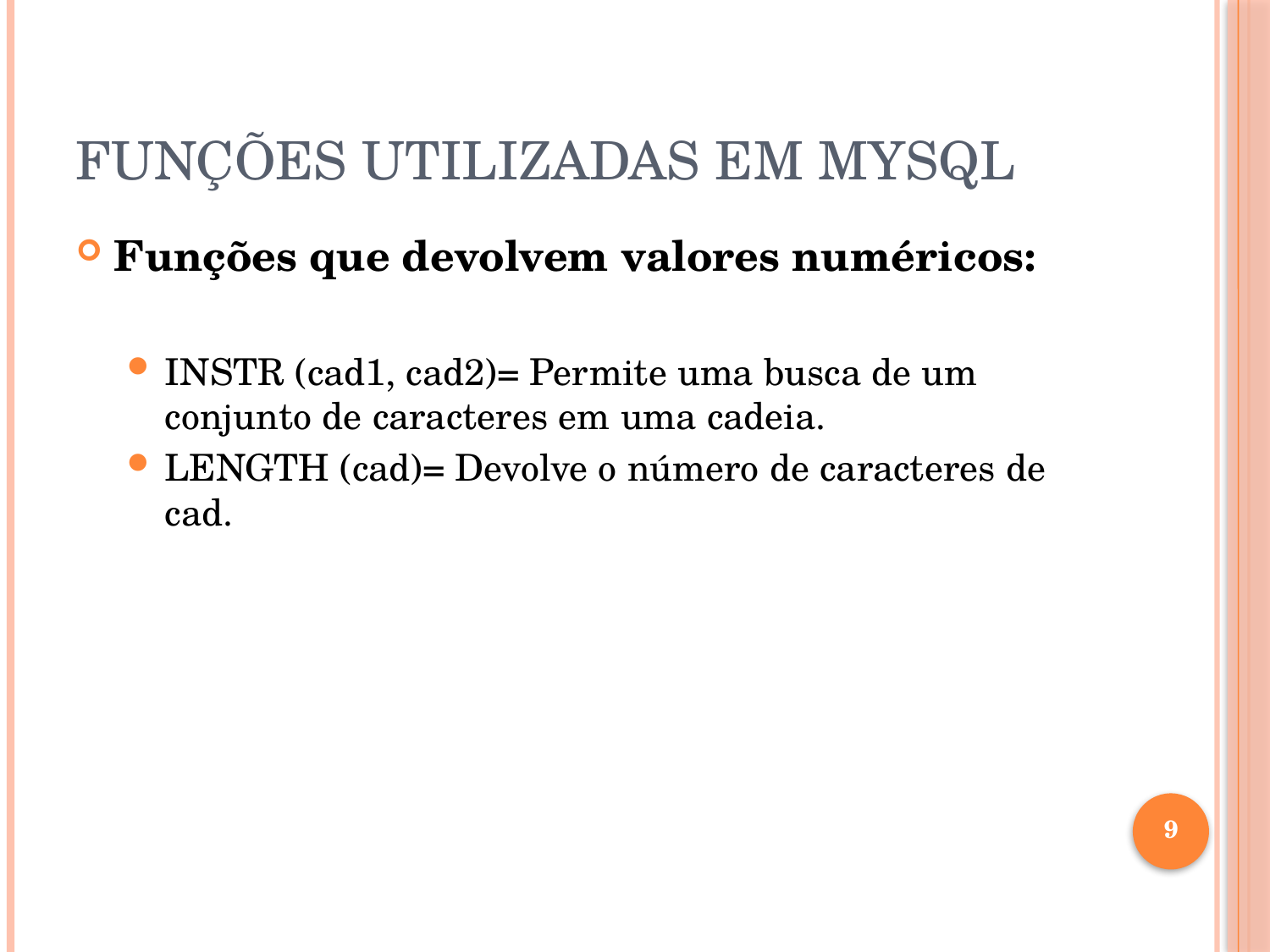

# Funções utilizadas em MYSQL
Funções que devolvem valores numéricos:

INSTR (cad1, cad2)= Permite uma busca de um conjunto de caracteres em uma cadeia.
LENGTH (cad)= Devolve o número de caracteres de cad.
9